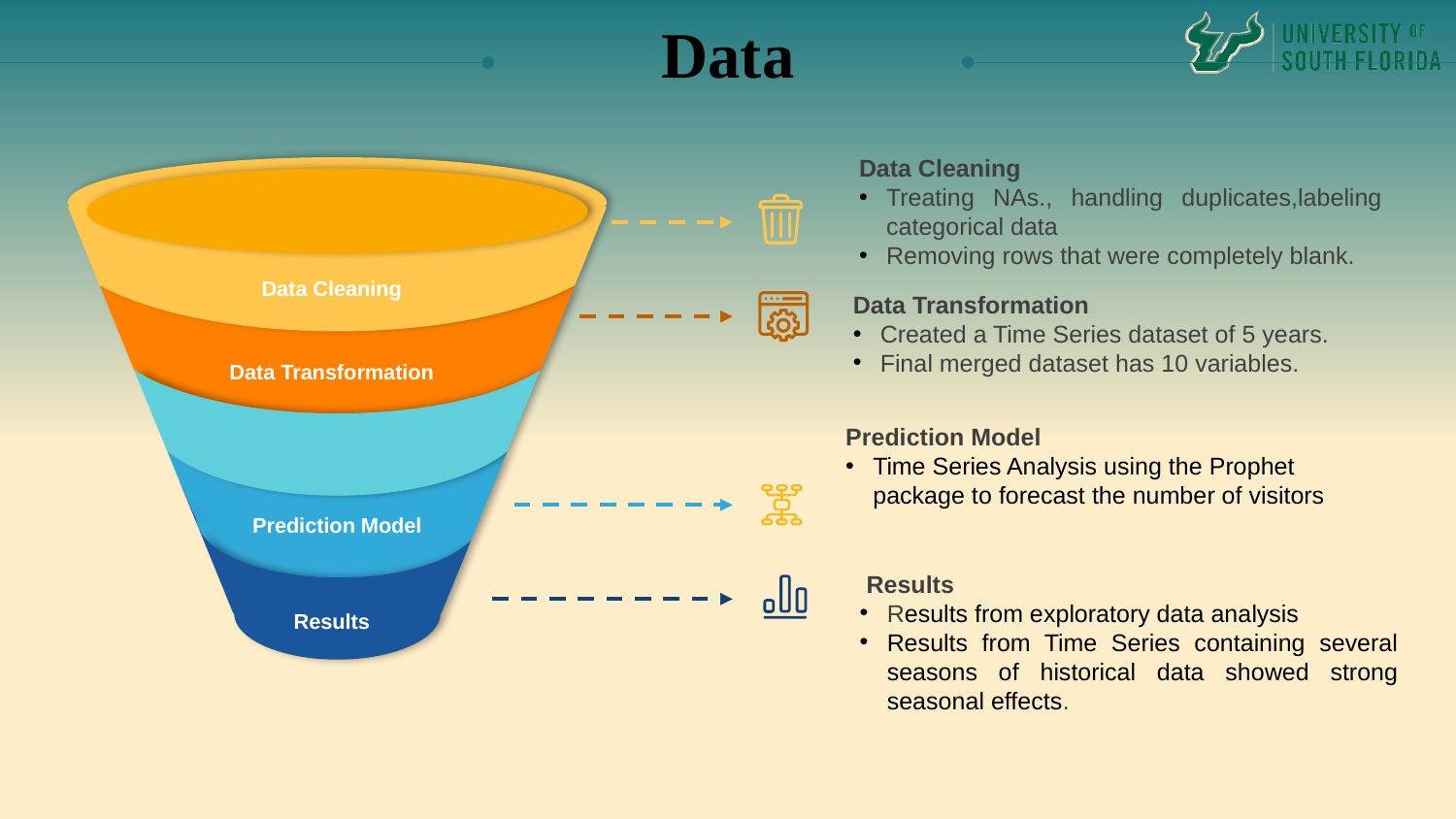

Data
Data Cleaning
Treating NAs., handling duplicates,labeling categorical data
Removing rows that were completely blank.

Data Cleaning
Data Transformation
Created a Time Series dataset of 5 years.
Final merged dataset has 10 variables.

Data Transformation
Prediction Model
Time Series Analysis using the Prophet package to forecast the number of visitors

Prediction Model
 Results
Results from exploratory data analysis
Results from Time Series containing several seasons of historical data showed strong seasonal effects.

Results